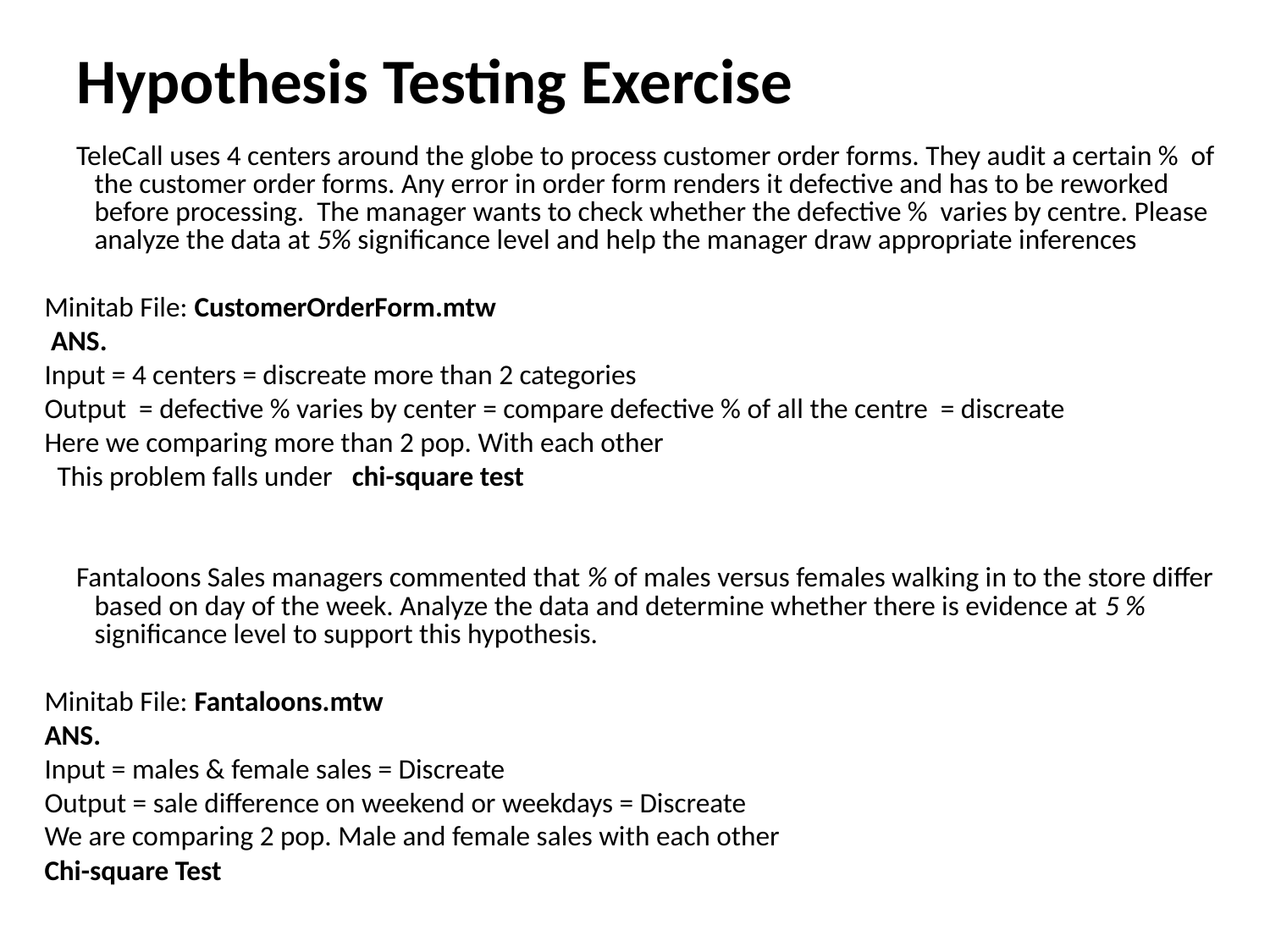

# Hypothesis Testing Exercise
     TeleCall uses 4 centers around the globe to process customer order forms. They audit a certain %  of the customer order forms. Any error in order form renders it defective and has to be reworked before processing.  The manager wants to check whether the defective %  varies by centre. Please analyze the data at 5% significance level and help the manager draw appropriate inferences

Minitab File: CustomerOrderForm.mtw
 ANS.
Input = 4 centers = discreate more than 2 categories
Output  = defective % varies by center = compare defective % of all the centre  = discreate
Here we comparing more than 2 pop. With each other
  This problem falls under   chi-square test

     Fantaloons Sales managers commented that % of males versus females walking in to the store differ based on day of the week. Analyze the data and determine whether there is evidence at 5 % significance level to support this hypothesis.

Minitab File: Fantaloons.mtw
ANS.
Input = males & female sales = Discreate
Output = sale difference on weekend or weekdays = Discreate
We are comparing 2 pop. Male and female sales with each other
Chi-square Test